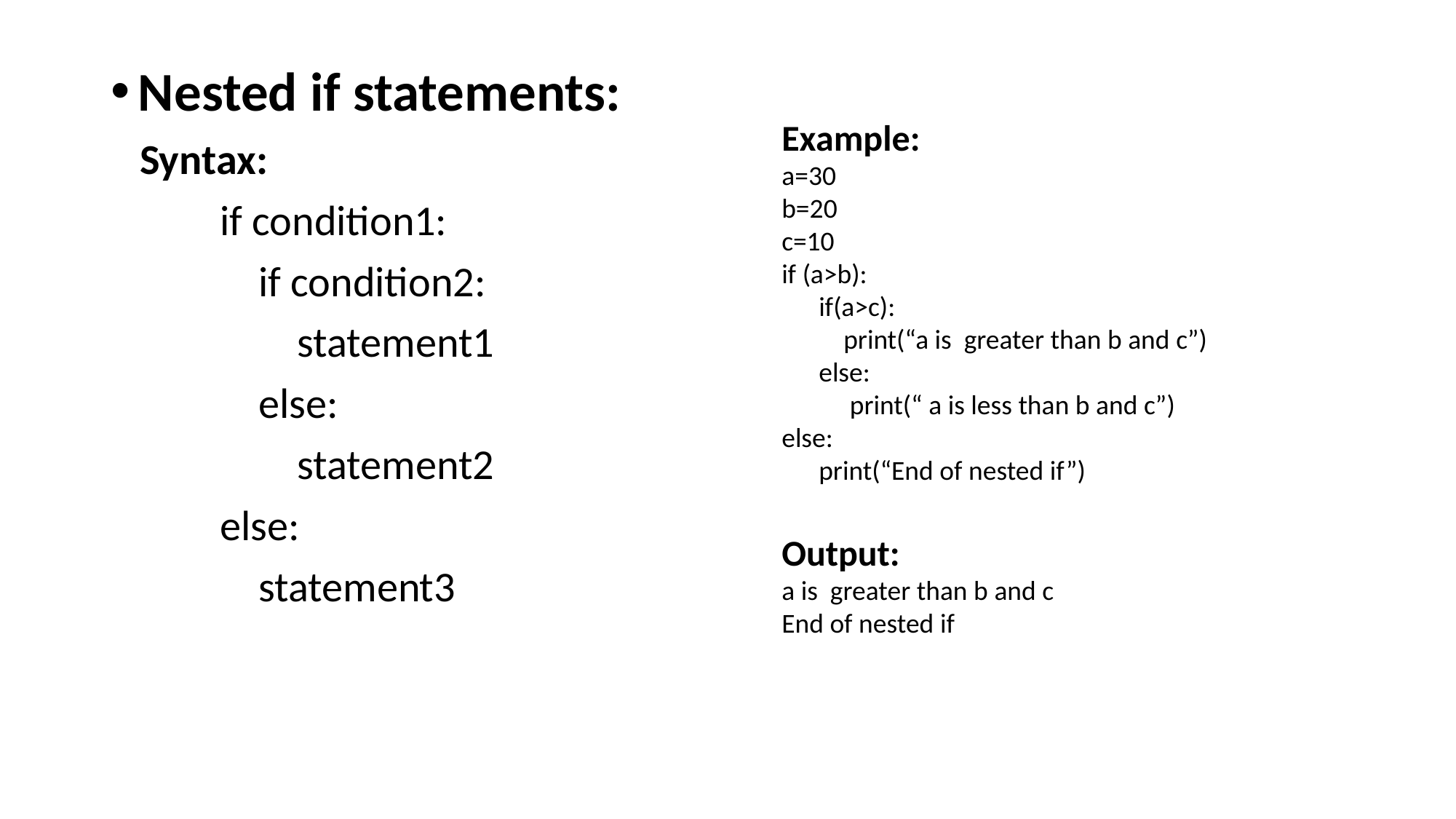

Nested if statements:
   Syntax:
	if condition1:
	    if condition2:
	        statement1
	    else:
	        statement2
	else:
	    statement3
Example:
a=30
b=20
c=10
if (a>b):
      if(a>c):
          print(“a is  greater than b and c”)
      else:
           print(“ a is less than b and c”)
else:
      print(“End of nested if”)

Output:
a is  greater than b and c
End of nested if